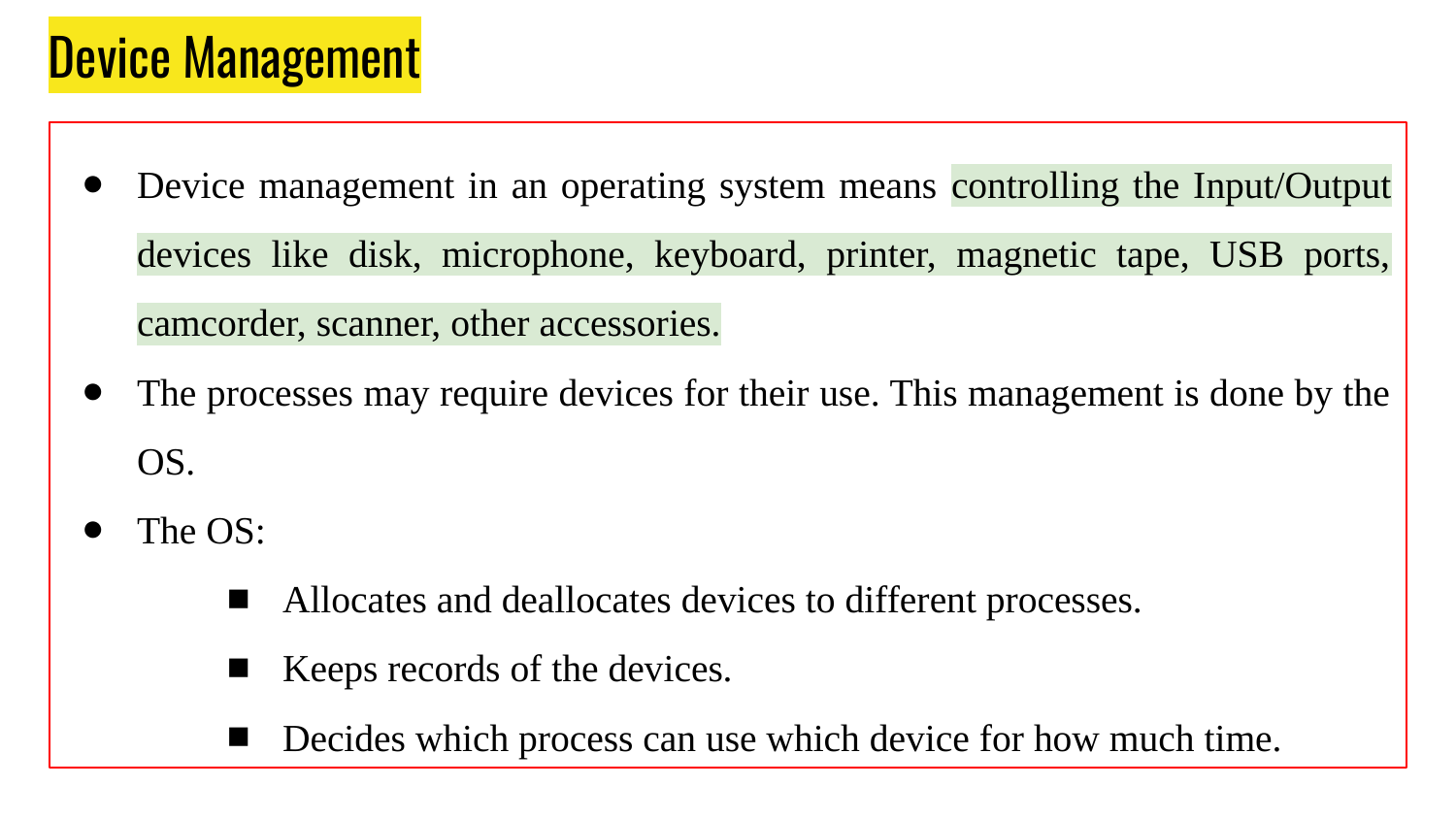

Device Management
Device management in an operating system means controlling the Input/Output devices like disk, microphone, keyboard, printer, magnetic tape, USB ports, camcorder, scanner, other accessories.
The processes may require devices for their use. This management is done by the OS.
The OS:
Allocates and deallocates devices to different processes.
Keeps records of the devices.
Decides which process can use which device for how much time.